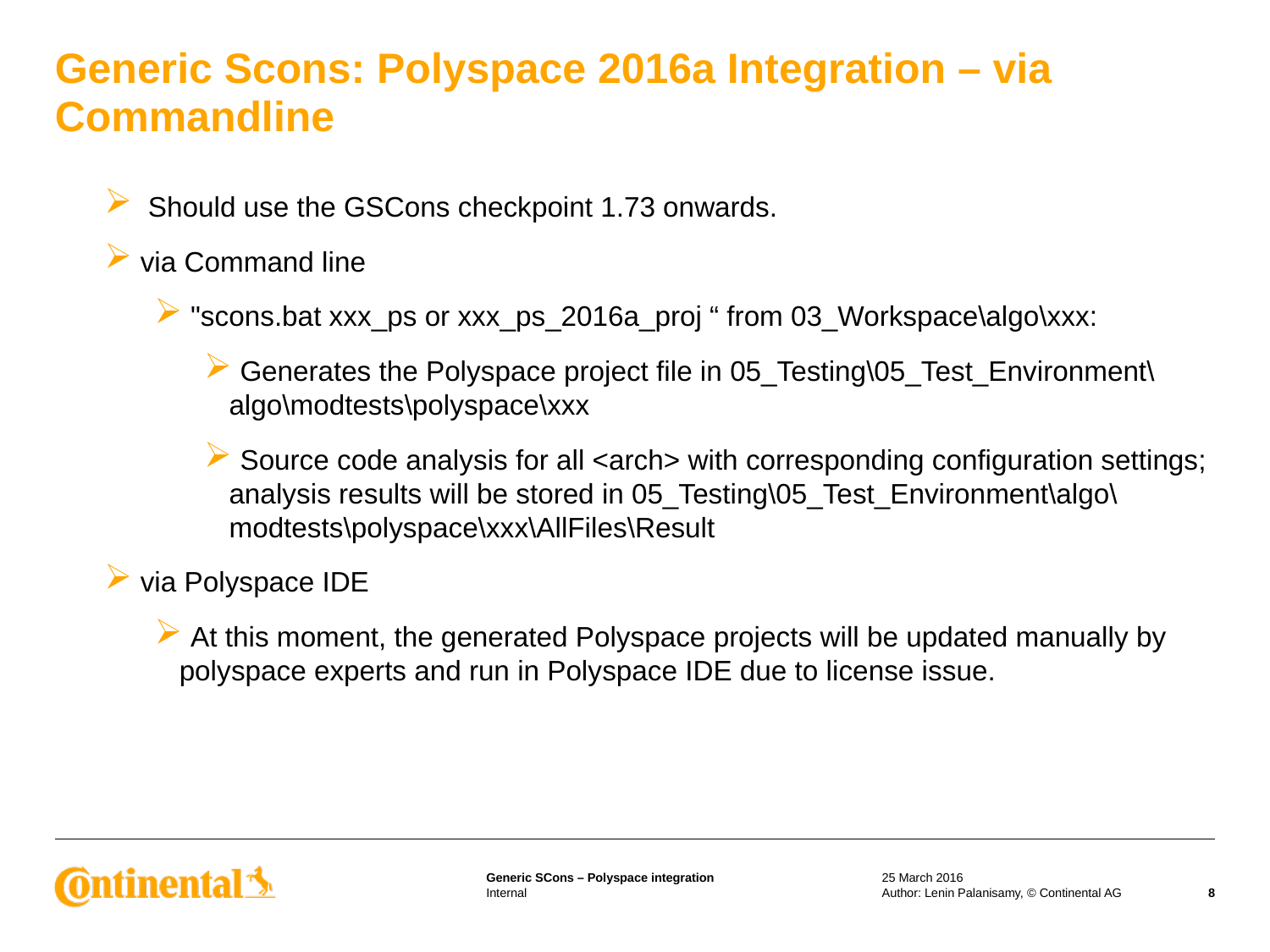

# Generic Scons: Polyspace 2016a Integration – via Commandline
  Should use the GSCons checkpoint 1.73 onwards.
 via Command line
 "scons.bat xxx_ps or xxx_ps_2016a_proj “ from 03_Workspace\algo\xxx:
 Generates the Polyspace project file in 05_Testing\05_Test_Environment\algo\modtests\polyspace\xxx
 Source code analysis for all <arch> with corresponding configuration settings; analysis results will be stored in 05_Testing\05_Test_Environment\algo\modtests\polyspace\xxx\AllFiles\Result
 via Polyspace IDE
 At this moment, the generated Polyspace projects will be updated manually by polyspace experts and run in Polyspace IDE due to license issue.

25 March 2016
Author: Lenin Palanisamy, © Continental AG
8